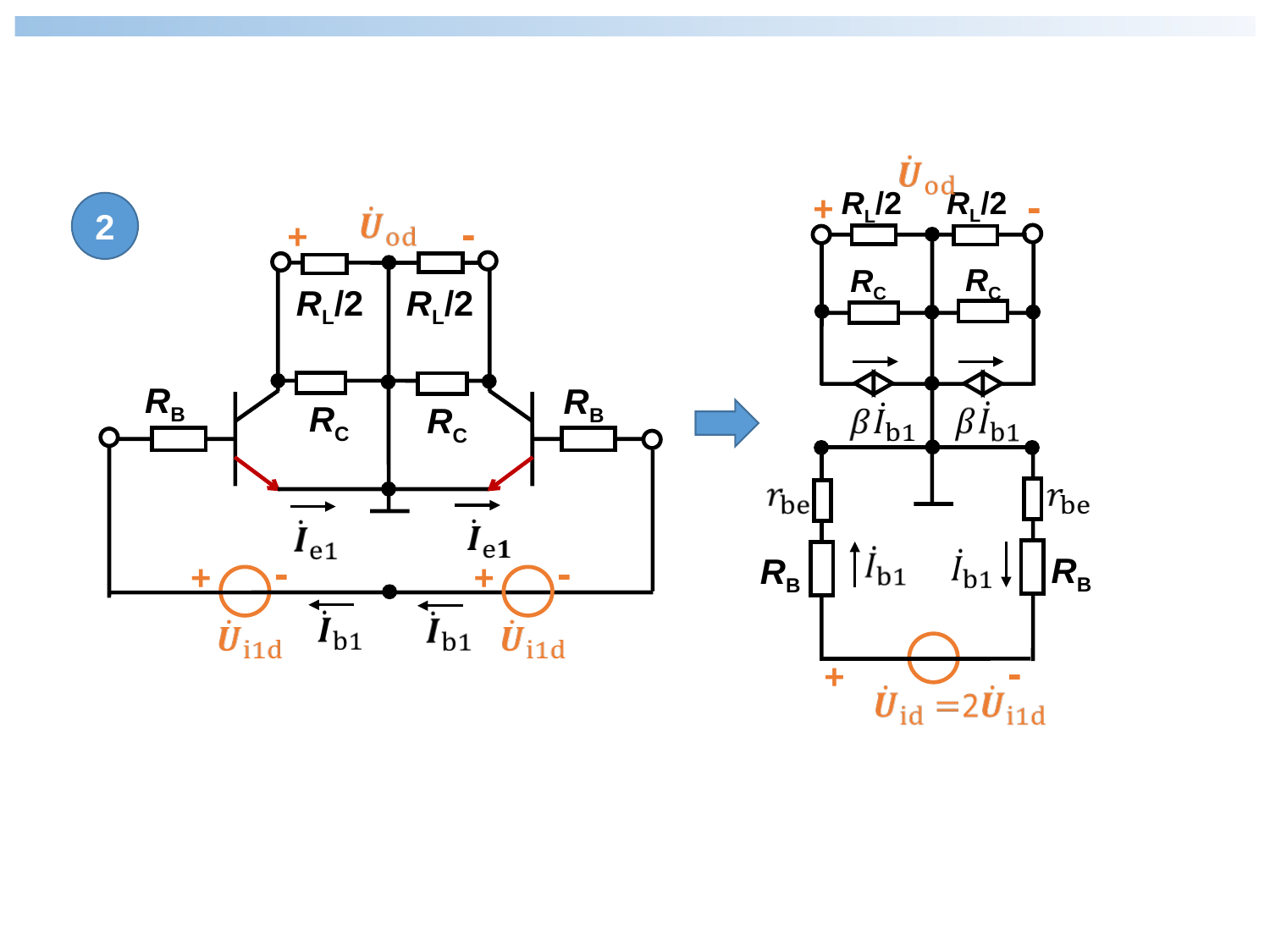

-
+

RC
RC

RB

-
+

RB

RL/2
RL/2

2

-
+

RB
RC

RB
RC

-
+

RL/2

-
+

RL/2